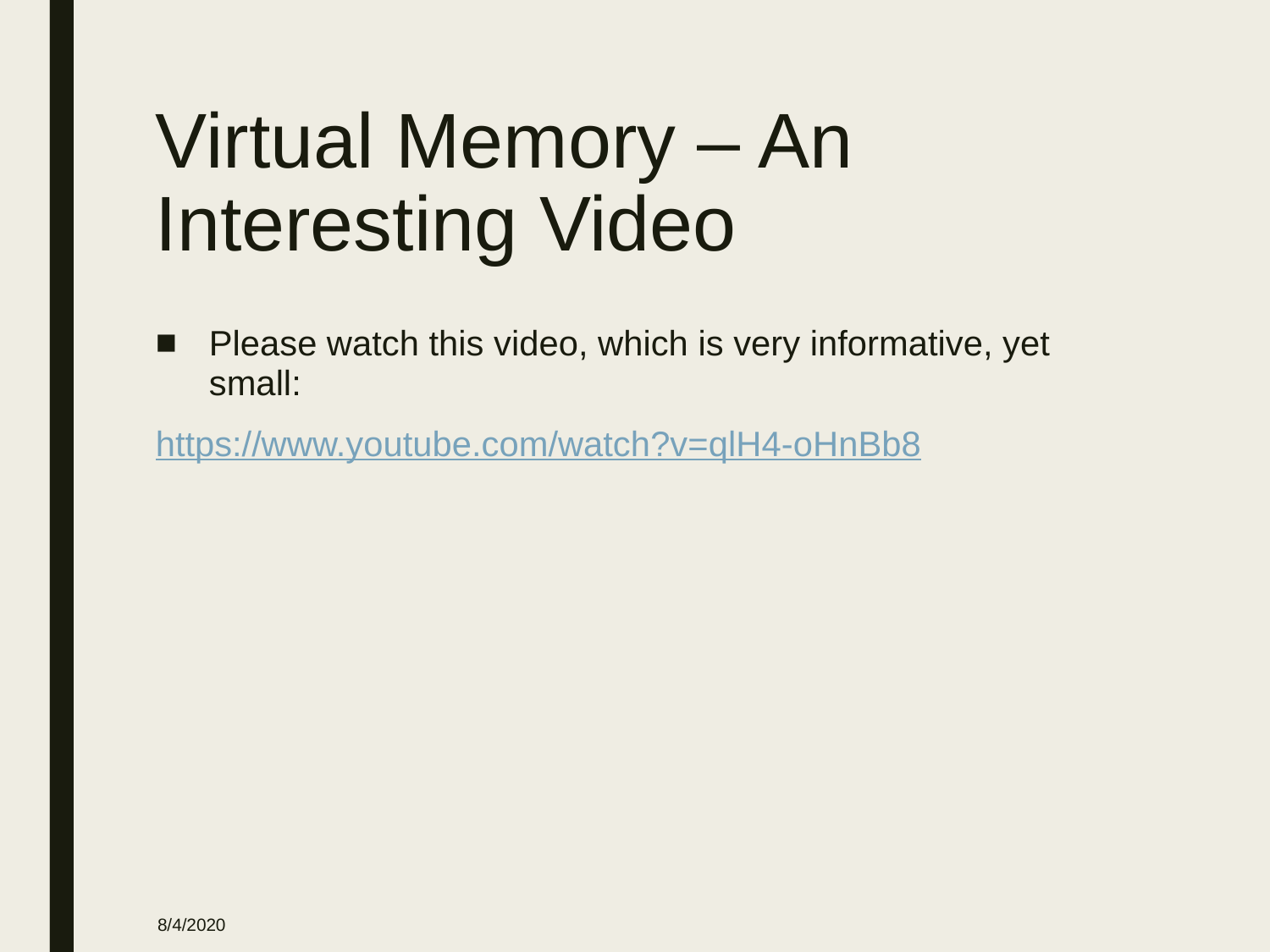

# Virtual Memory – An Interesting Video
Please watch this video, which is very informative, yet small:
https://www.youtube.com/watch?v=qlH4-oHnBb8

8/4/2020